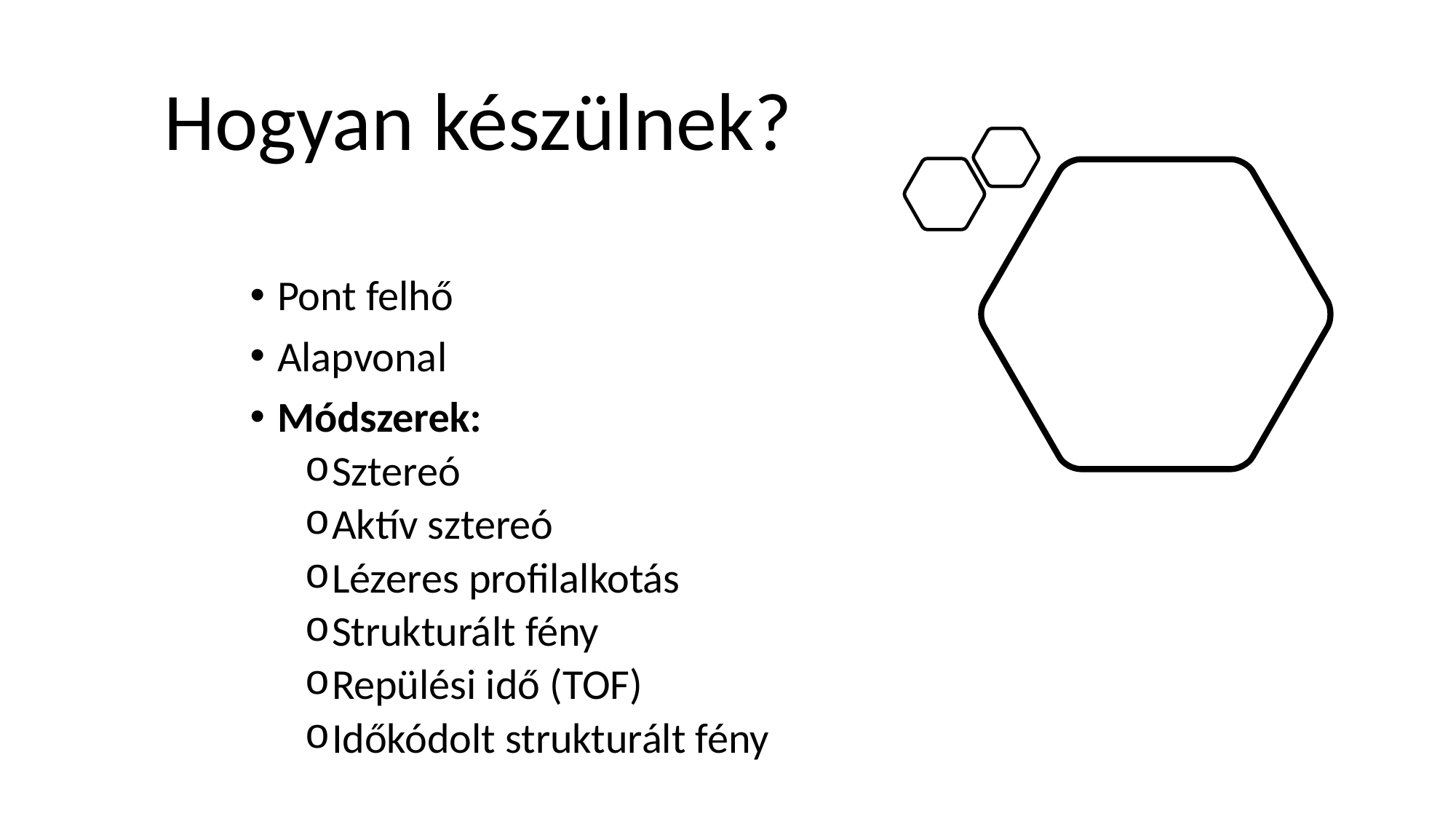

# Hogyan készülnek?

Pont felhő
Alapvonal
Módszerek:
Sztereó
Aktív sztereó
Lézeres profilalkotás
Strukturált fény
Repülési idő (TOF)
Időkódolt strukturált fény